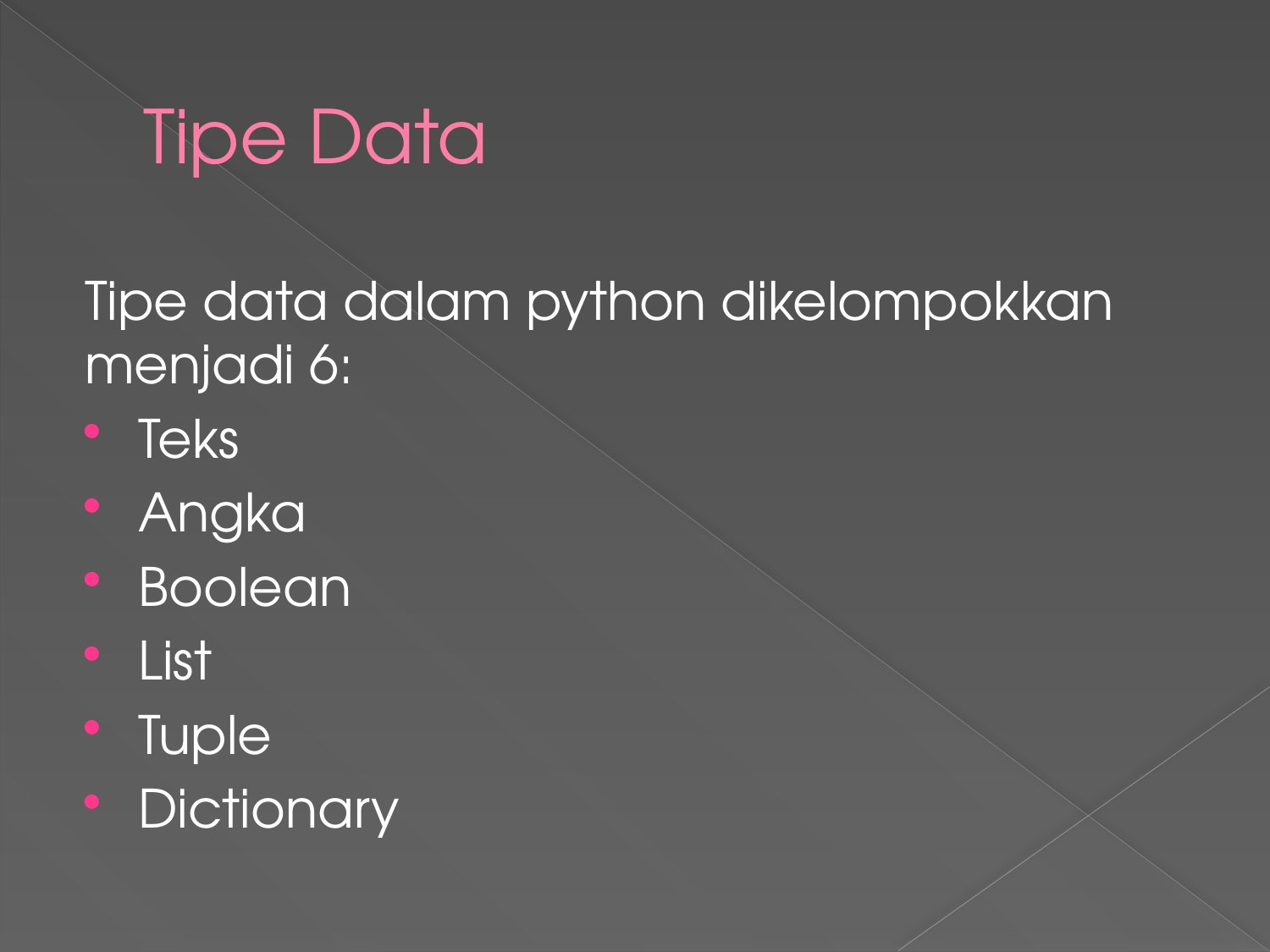

# Tipe Data
Tipe data dalam python dikelompokkan menjadi 6:
Teks
Angka
Boolean
List
Tuple
Dictionary